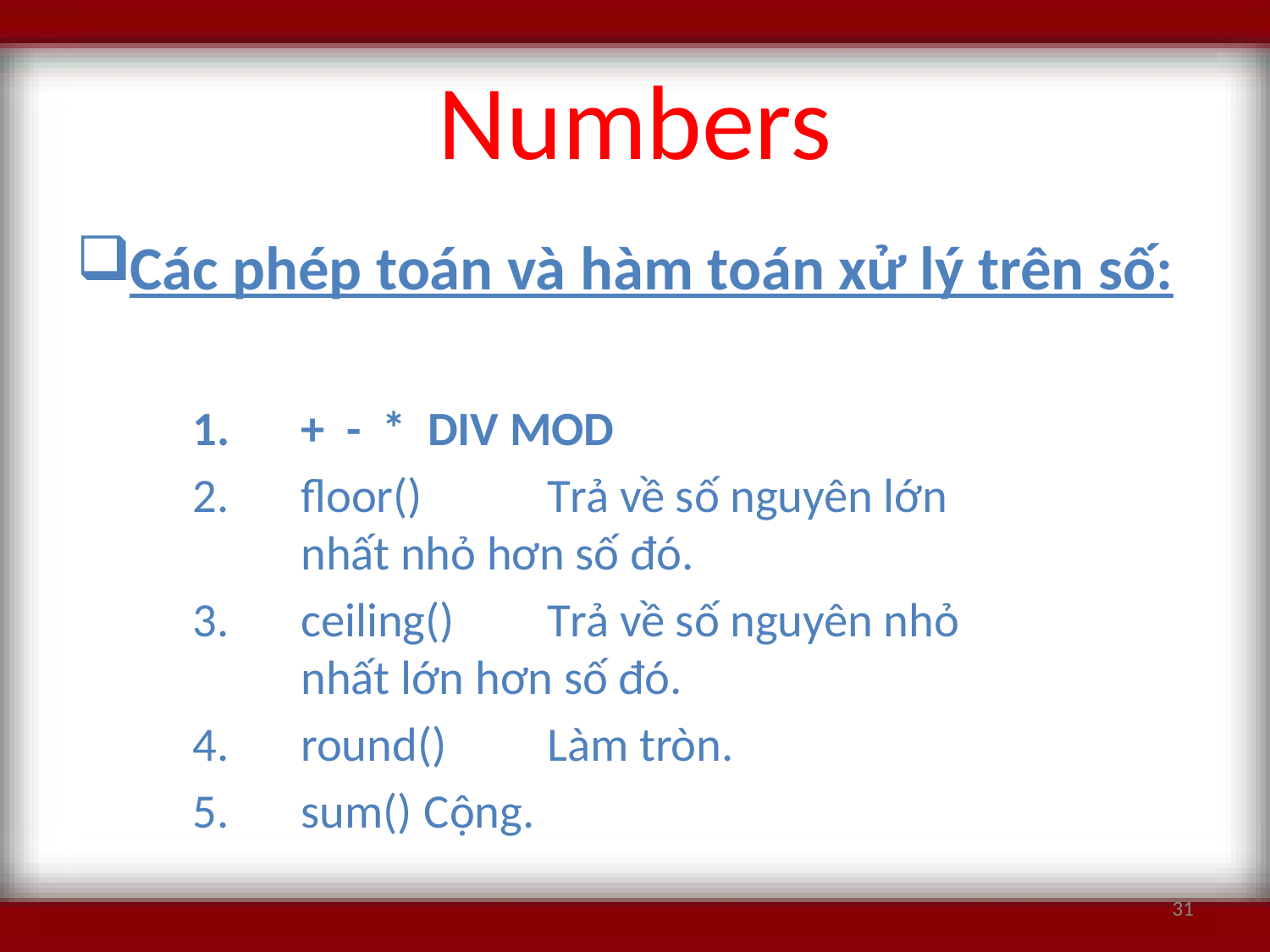

# Numbers
Các phép toán và hàm toán xử lý trên số:

+  -  *  div mod
floor() 	Trả về số nguyên lớn nhất nhỏ hơn số đó.
ceiling() 	Trả về số nguyên nhỏ nhất lớn hơn số đó.
round() 	Làm tròn.
sum() 	Cộng.

31